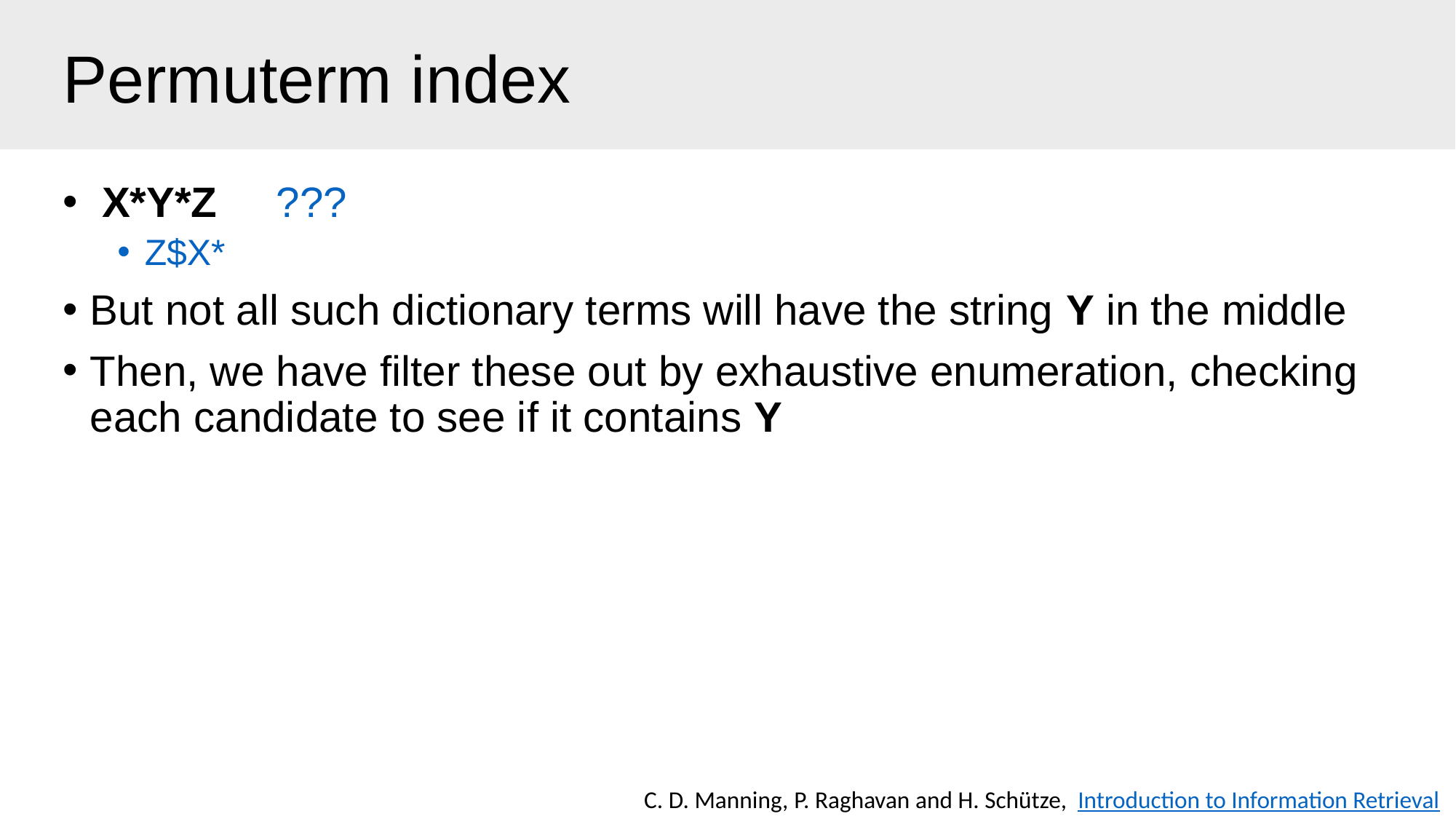

# Permuterm index
 X*Y*Z     ???
Z$X*
But not all such dictionary terms will have the string Y in the middle
Then, we have filter these out by exhaustive enumeration, checking each candidate to see if it contains Y
C. D. Manning, P. Raghavan and H. Schütze,  Introduction to Information Retrieval